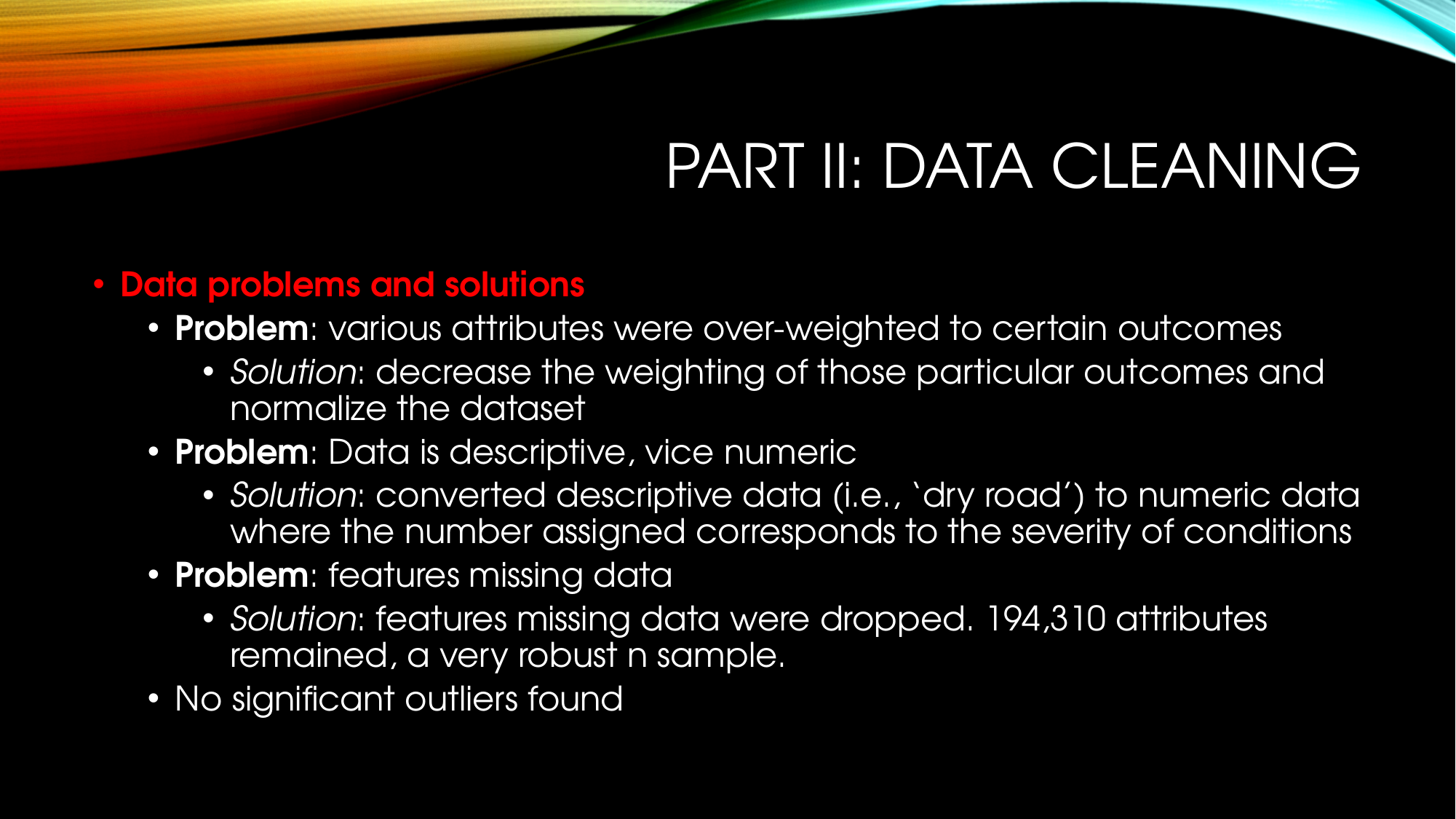

# Part II: data cleaning
Data problems and solutions
Problem: various attributes were over-weighted to certain outcomes
Solution: decrease the weighting of those particular outcomes and normalize the dataset
Problem: Data is descriptive, vice numeric
Solution: converted descriptive data (i.e., ‘dry road’) to numeric data where the number assigned corresponds to the severity of conditions
Problem: features missing data
Solution: features missing data were dropped. 194,310 attributes remained, a very robust n sample.
No significant outliers found